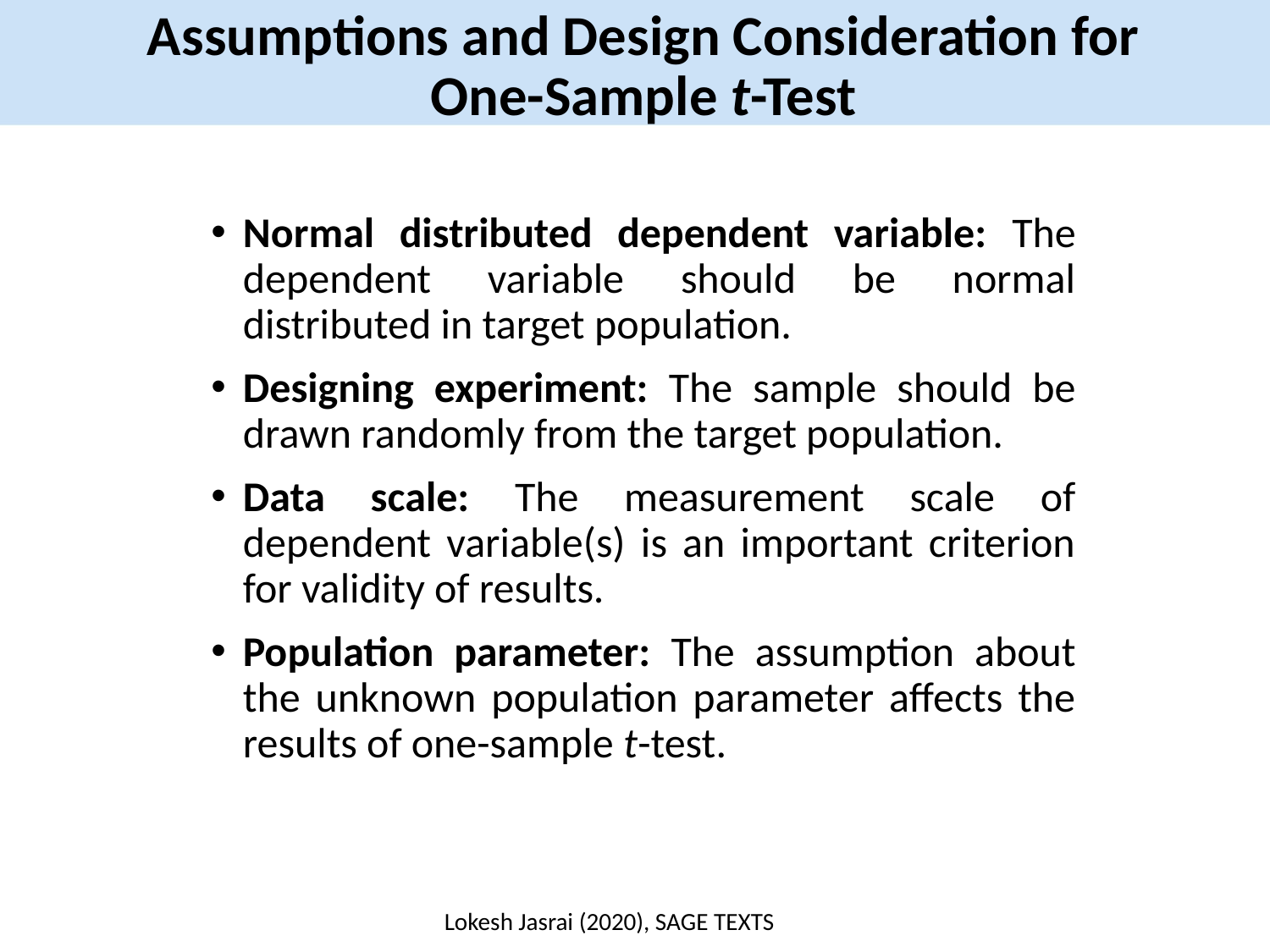

Assumptions and Design Consideration for One-Sample t-Test
Normal distributed dependent variable: The dependent variable should be normal distributed in target population.
Designing experiment: The sample should be drawn randomly from the target population.
Data scale: The measurement scale of dependent variable(s) is an important criterion for validity of results.
Population parameter: The assumption about the unknown population parameter affects the results of one-sample t-test.
Lokesh Jasrai (2020), SAGE TEXTS